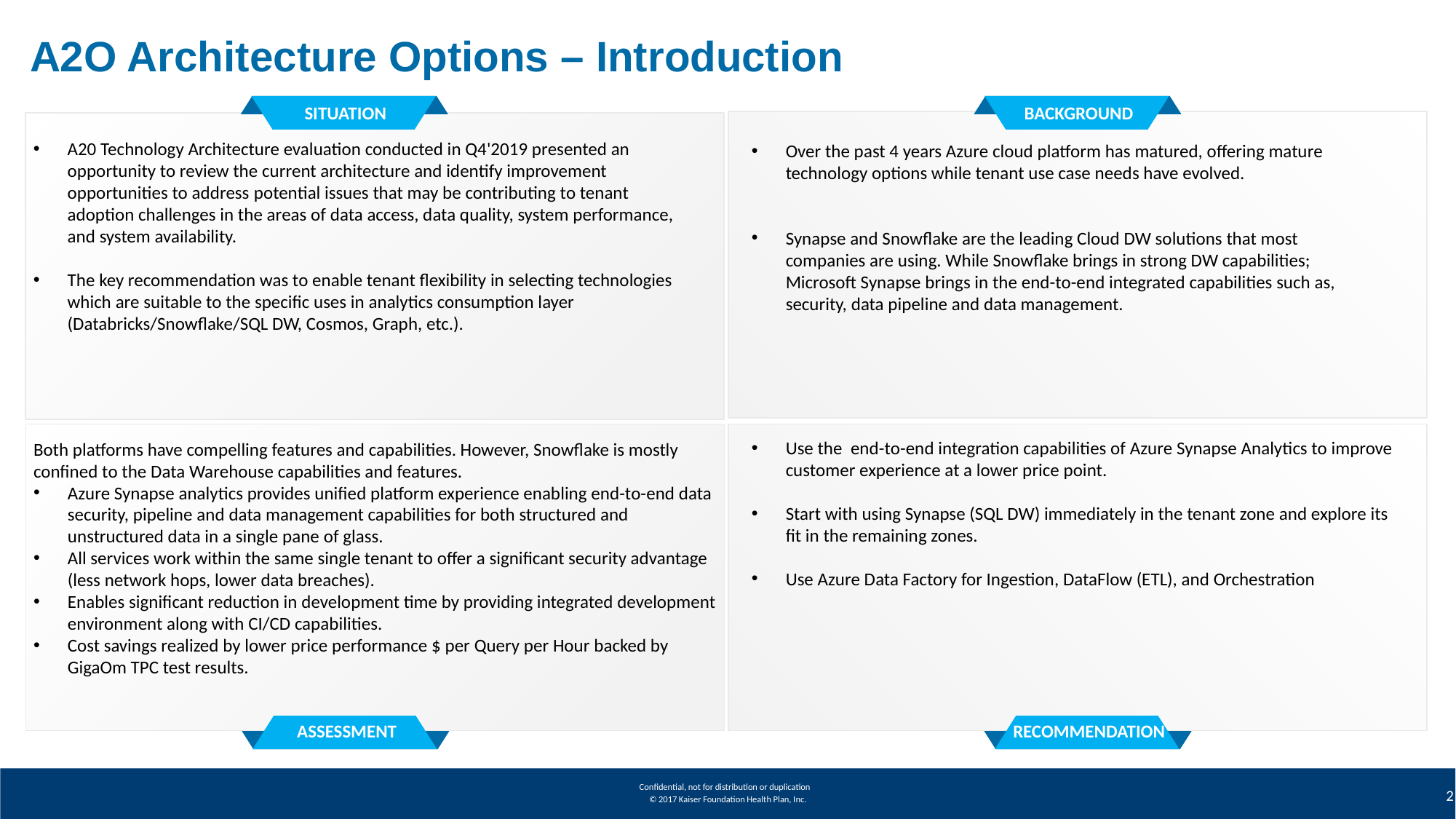

# A2O Architecture Options – Introduction

SITUATION

BACKGROUND

A20 Technology Architecture evaluation conducted in Q4'2019 presented an opportunity to review the current architecture and identify improvement opportunities to address potential issues that may be contributing to tenant adoption challenges in the areas of data access, data quality, system performance, and system availability.

The key recommendation was to enable tenant flexibility in selecting technologies which are suitable to the specific uses in analytics consumption layer (Databricks/Snowflake/SQL DW, Cosmos, Graph, etc.).

Over the past 4 years Azure cloud platform has matured, offering mature technology options while tenant use case needs have evolved.

Synapse and Snowflake are the leading Cloud DW solutions that most companies are using. While Snowflake brings in strong DW capabilities; Microsoft Synapse brings in the end-to-end integrated capabilities such as, security, data pipeline and data management.

Use the  end-to-end integration capabilities of Azure Synapse Analytics to improve customer experience at a lower price point.

Start with using Synapse (SQL DW) immediately in the tenant zone and explore its fit in the remaining zones.

Use Azure Data Factory for Ingestion, DataFlow (ETL), and Orchestration

Both platforms have compelling features and capabilities. However, Snowflake is mostly confined to the Data Warehouse capabilities and features.
Azure Synapse analytics provides unified platform experience enabling end-to-end data security, pipeline and data management capabilities for both structured and unstructured data in a single pane of glass.
All services work within the same single tenant to offer a significant security advantage (less network hops, lower data breaches).
Enables significant reduction in development time by providing integrated development environment along with CI/CD capabilities.
Cost savings realized by lower price performance $ per Query per Hour backed by GigaOm TPC test results.

ASSESSMENT

RECOMMENDATION